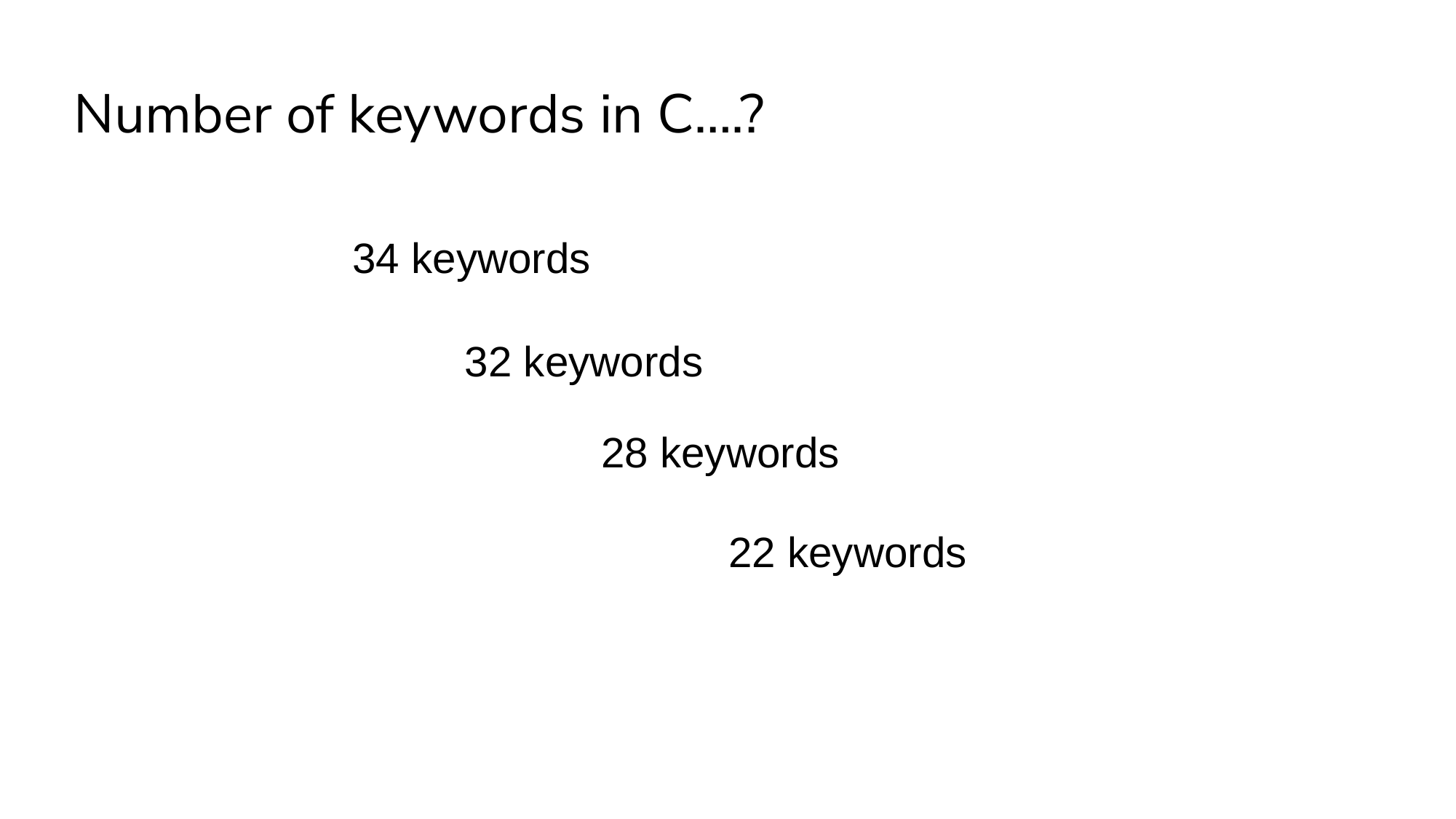

Number of keywords in C….?
34 keywords
32 keywords
28 keywords
22 keywords